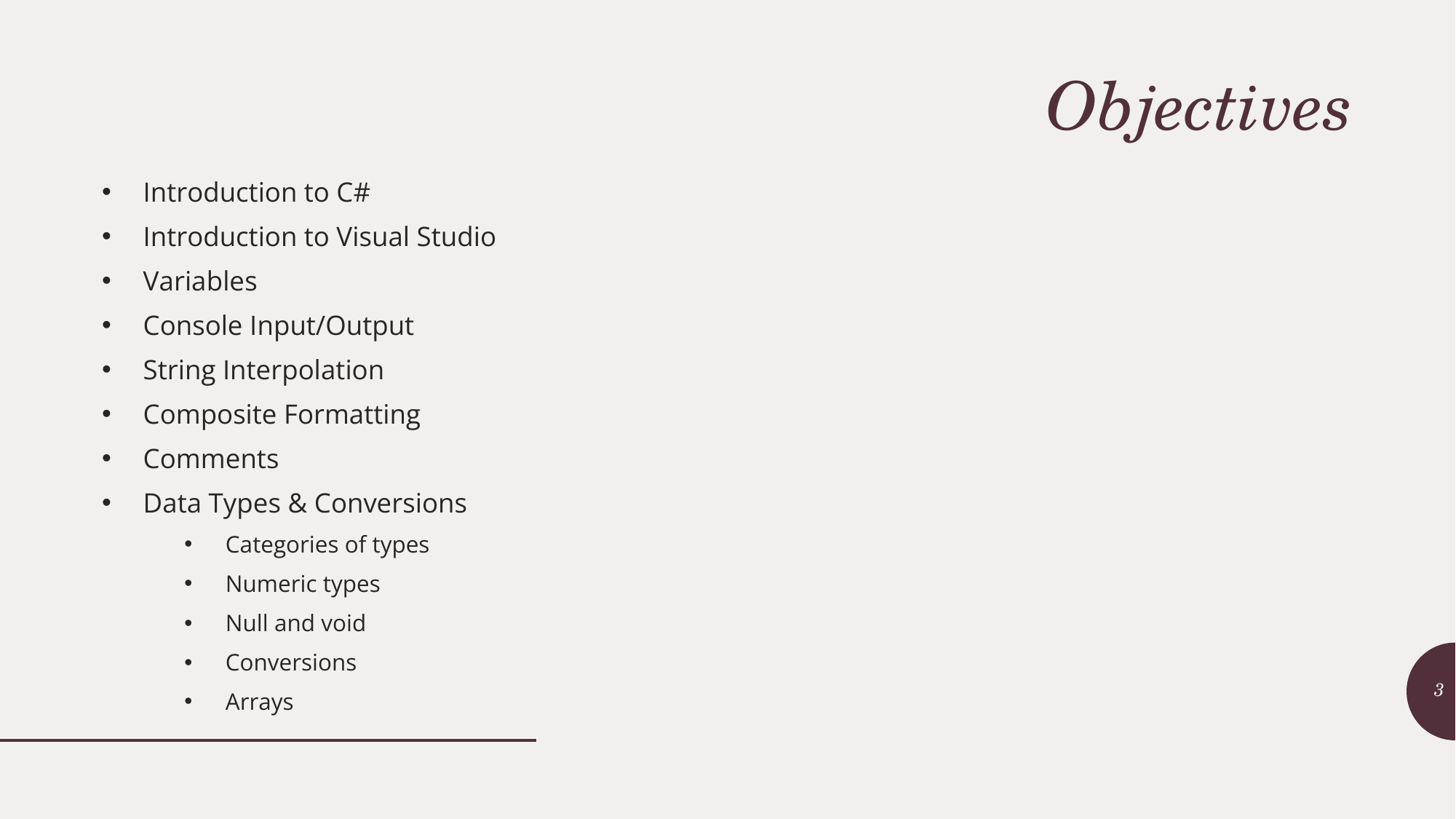

# Objectives

Introduction to C#
Introduction to Visual Studio
Variables
Console Input/Output
String Interpolation
Composite Formatting
Comments
Data Types & Conversions
Categories of types
Numeric types
Null and void
Conversions
Arrays

3